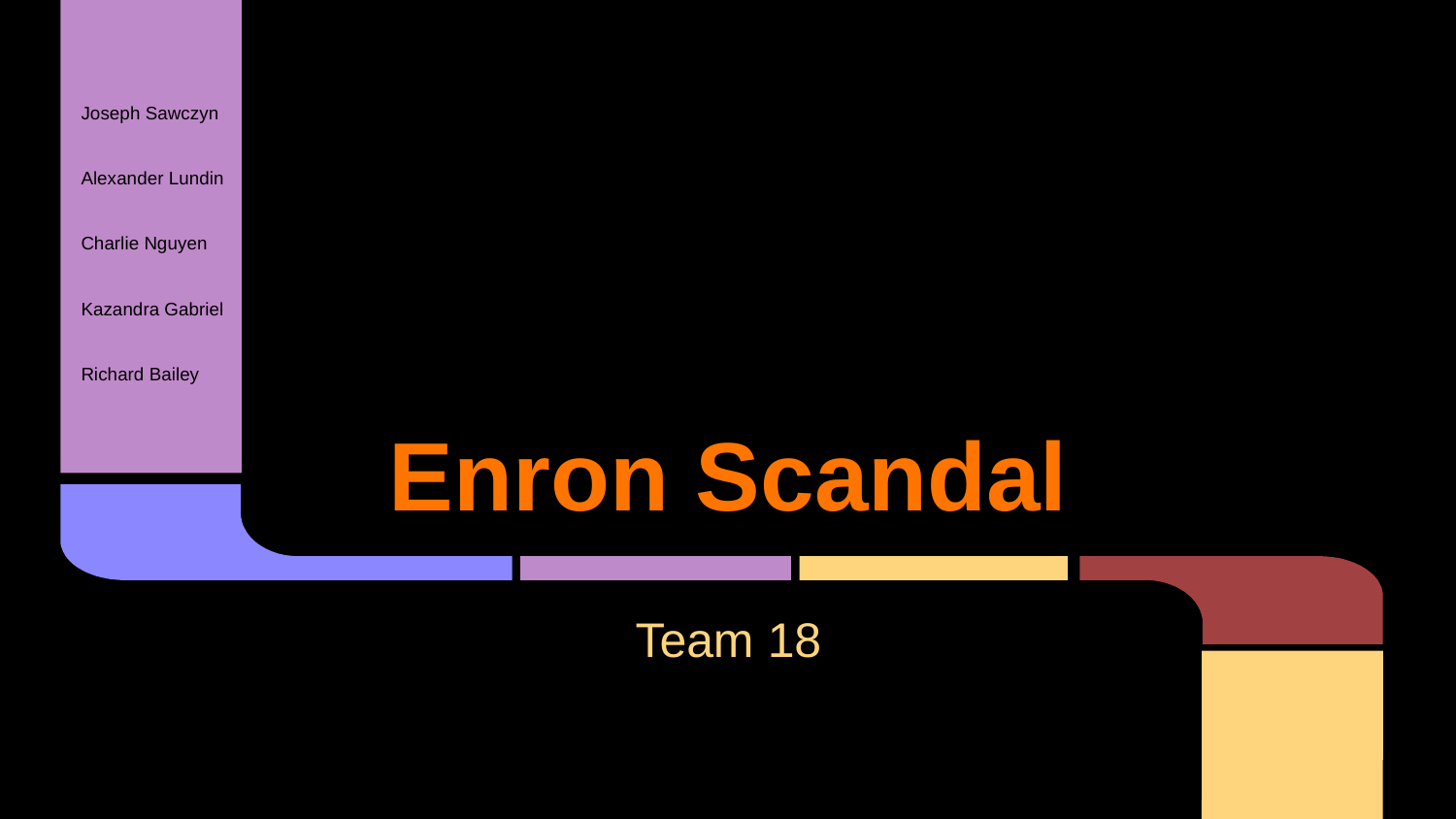

Joseph Sawczyn

Alexander Lundin

Charlie Nguyen

Kazandra Gabriel

Richard Bailey
# Enron Scandal
Team 18